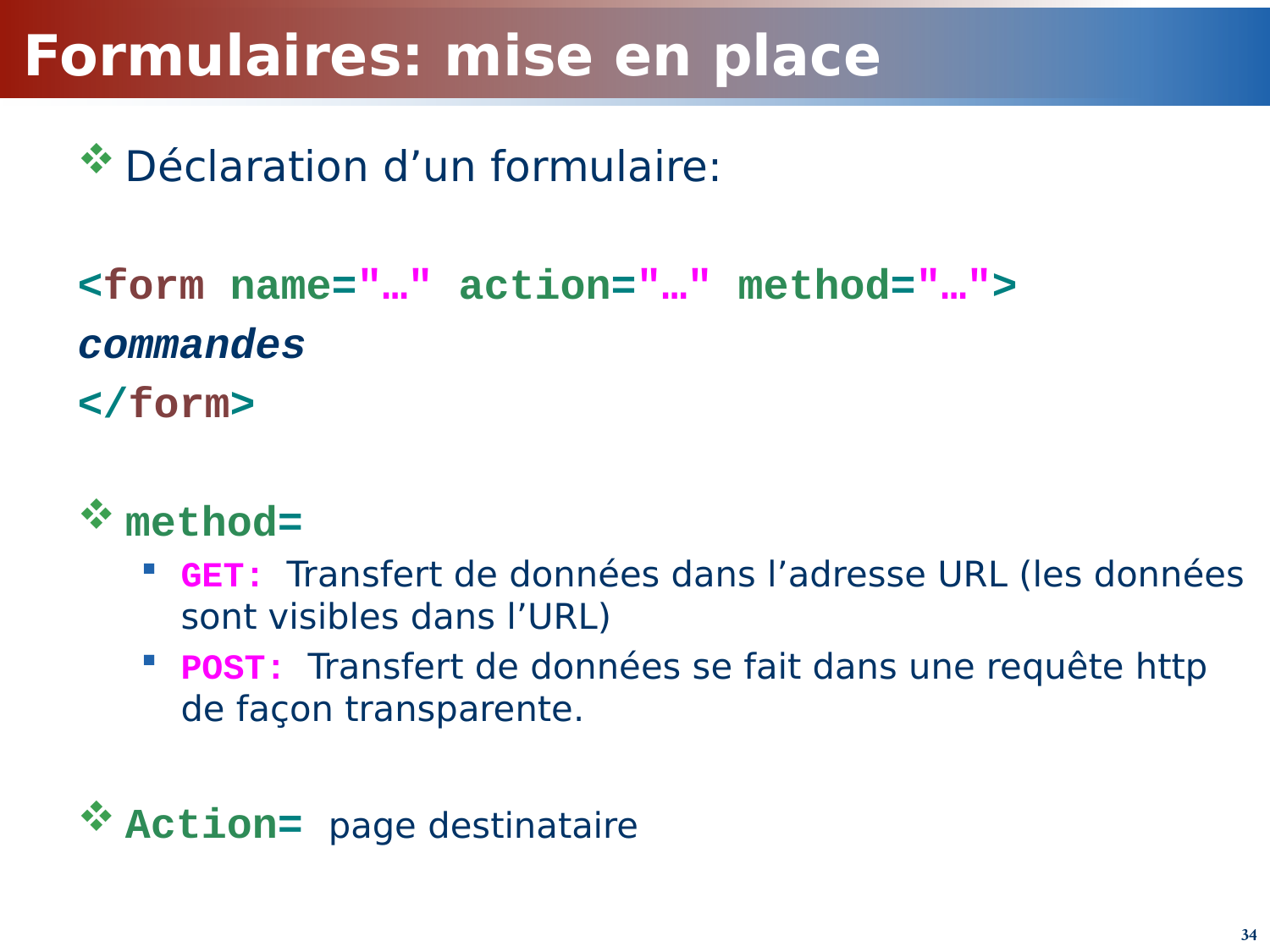

# Formulaires: mise en place
Déclaration d’un formulaire:

<form name="…" action="…" method="…">
commandes
</form>

method=
GET: Transfert de données dans l’adresse URL (les données sont visibles dans l’URL)
POST: Transfert de données se fait dans une requête http de façon transparente.

Action= page destinataire

34